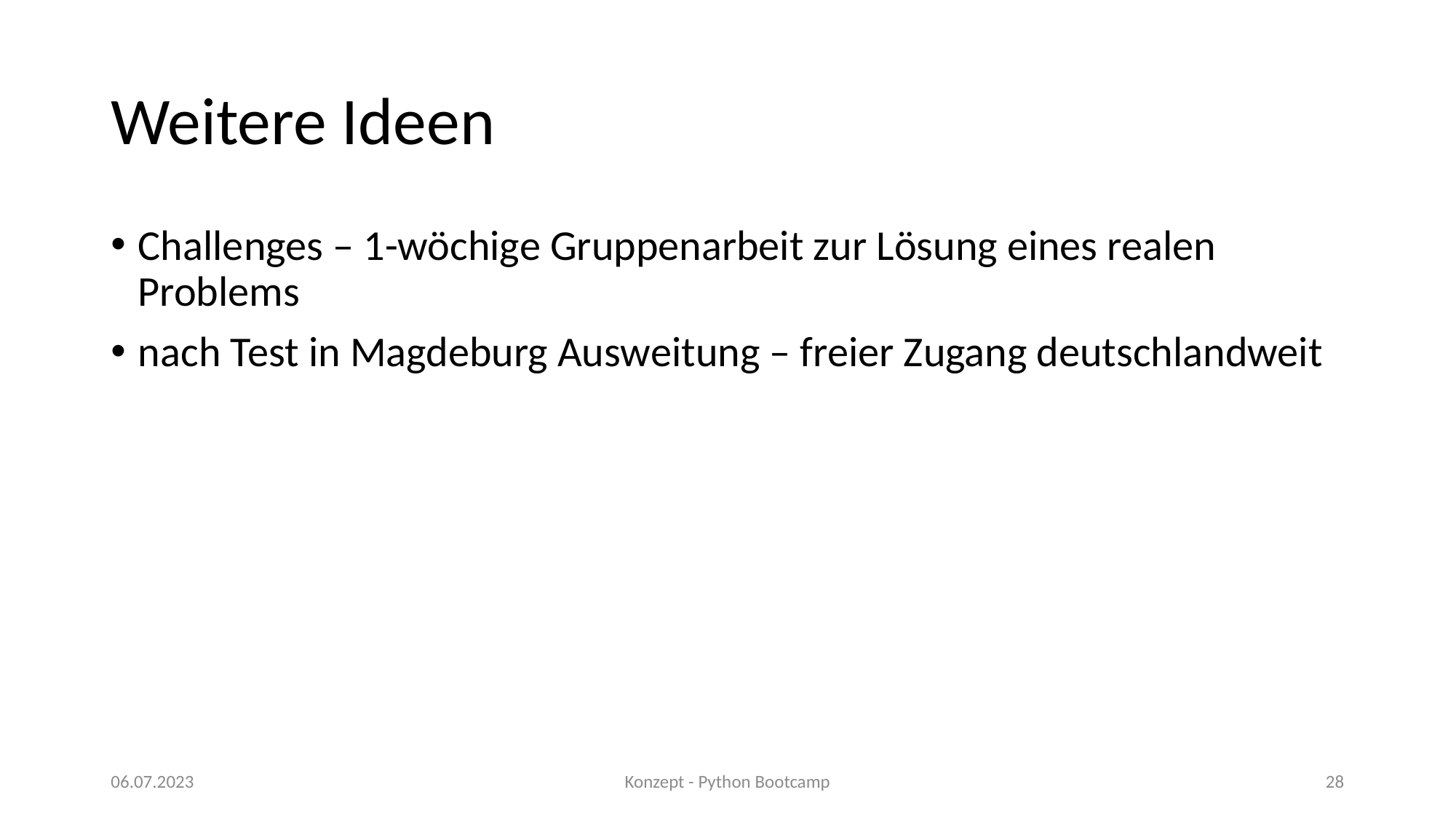

# Weitere Ideen
Challenges – 1-wöchige Gruppenarbeit zur Lösung eines realen Problems
nach Test in Magdeburg Ausweitung – freier Zugang deutschlandweit
06.07.2023
Konzept - Python Bootcamp
28